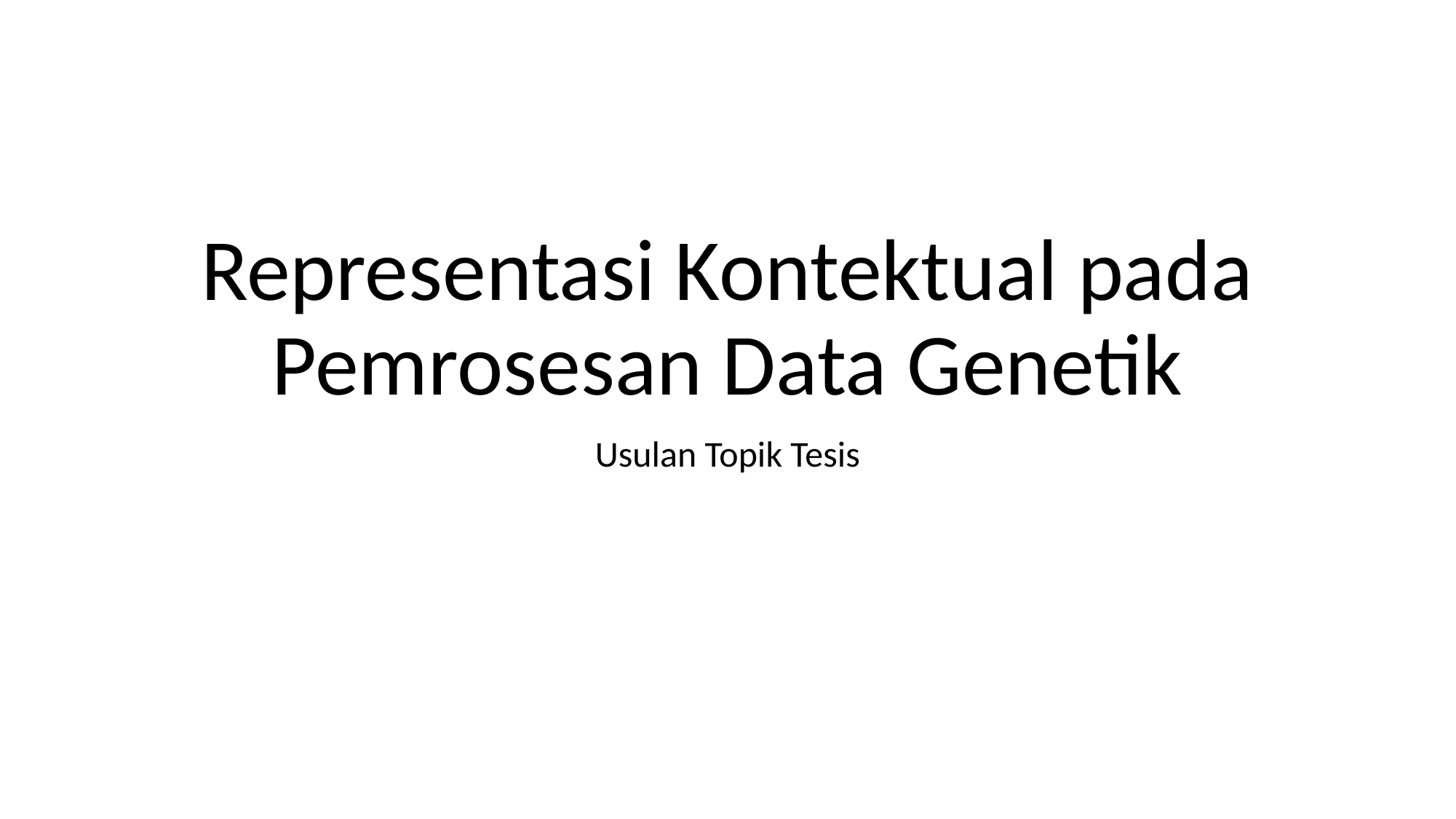

# Representasi Kontektual pada Pemrosesan Data Genetik
Usulan Topik Tesis